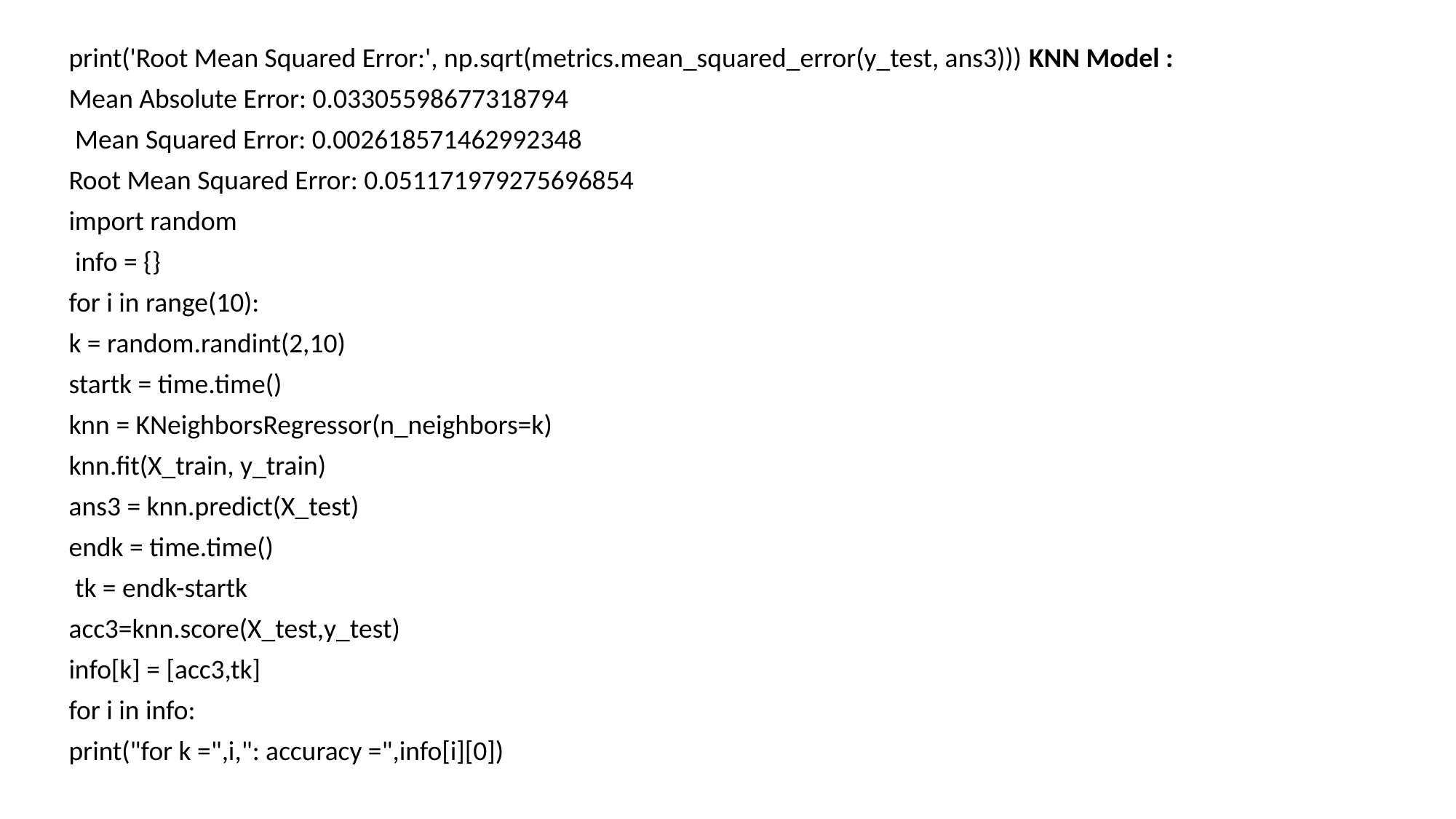

print('Root Mean Squared Error:', np.sqrt(metrics.mean_squared_error(y_test, ans3))) KNN Model :
Mean Absolute Error: 0.03305598677318794
 Mean Squared Error: 0.002618571462992348
Root Mean Squared Error: 0.051171979275696854
import random
 info = {}
for i in range(10):
k = random.randint(2,10)
startk = time.time()
knn = KNeighborsRegressor(n_neighbors=k)
knn.fit(X_train, y_train)
ans3 = knn.predict(X_test)
endk = time.time()
 tk = endk-startk
acc3=knn.score(X_test,y_test)
info[k] = [acc3,tk]
for i in info:
print("for k =",i,": accuracy =",info[i][0])